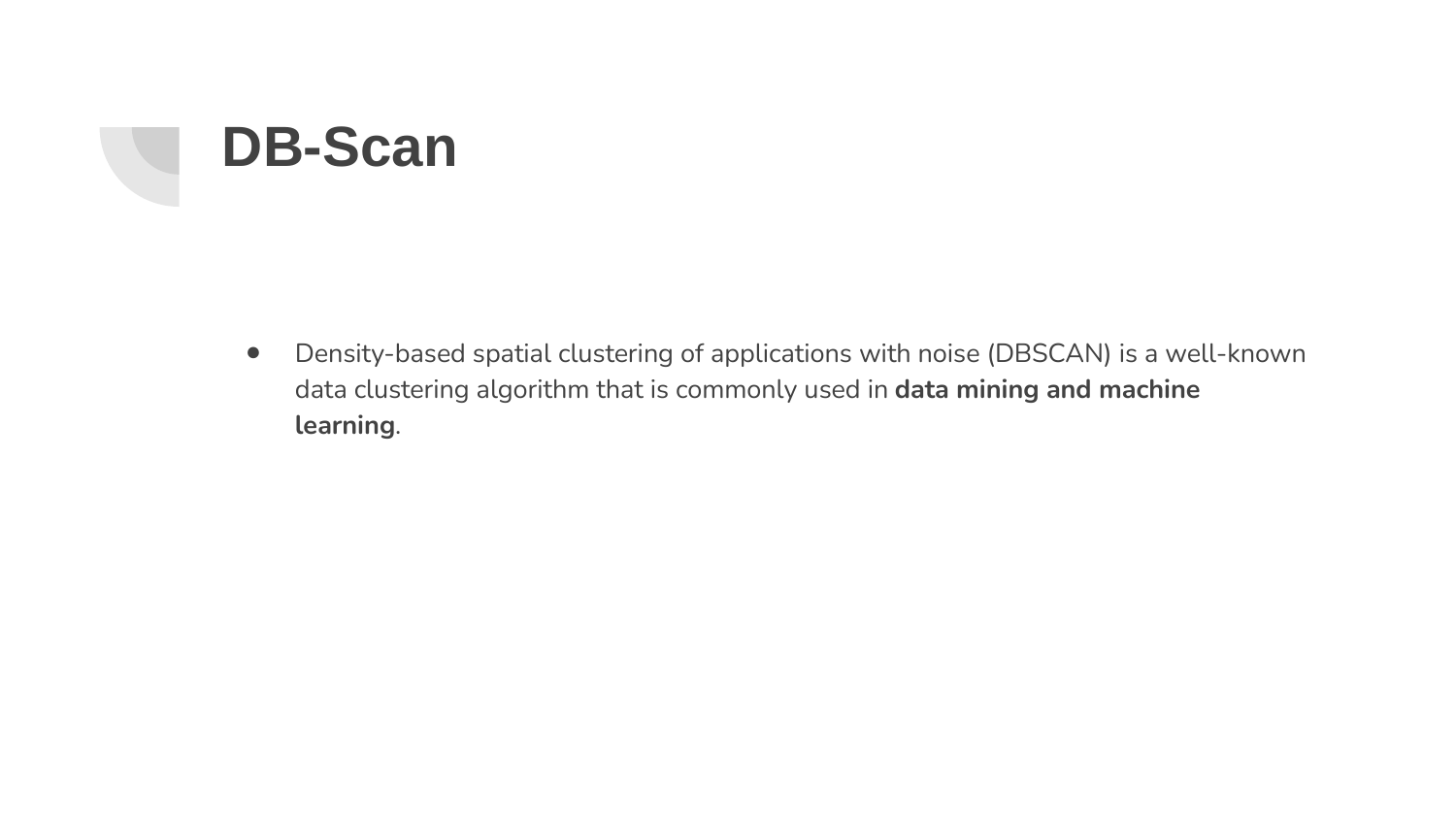

# DB-Scan
Density-based spatial clustering of applications with noise (DBSCAN) is a well-known data clustering algorithm that is commonly used in data mining and machine learning.